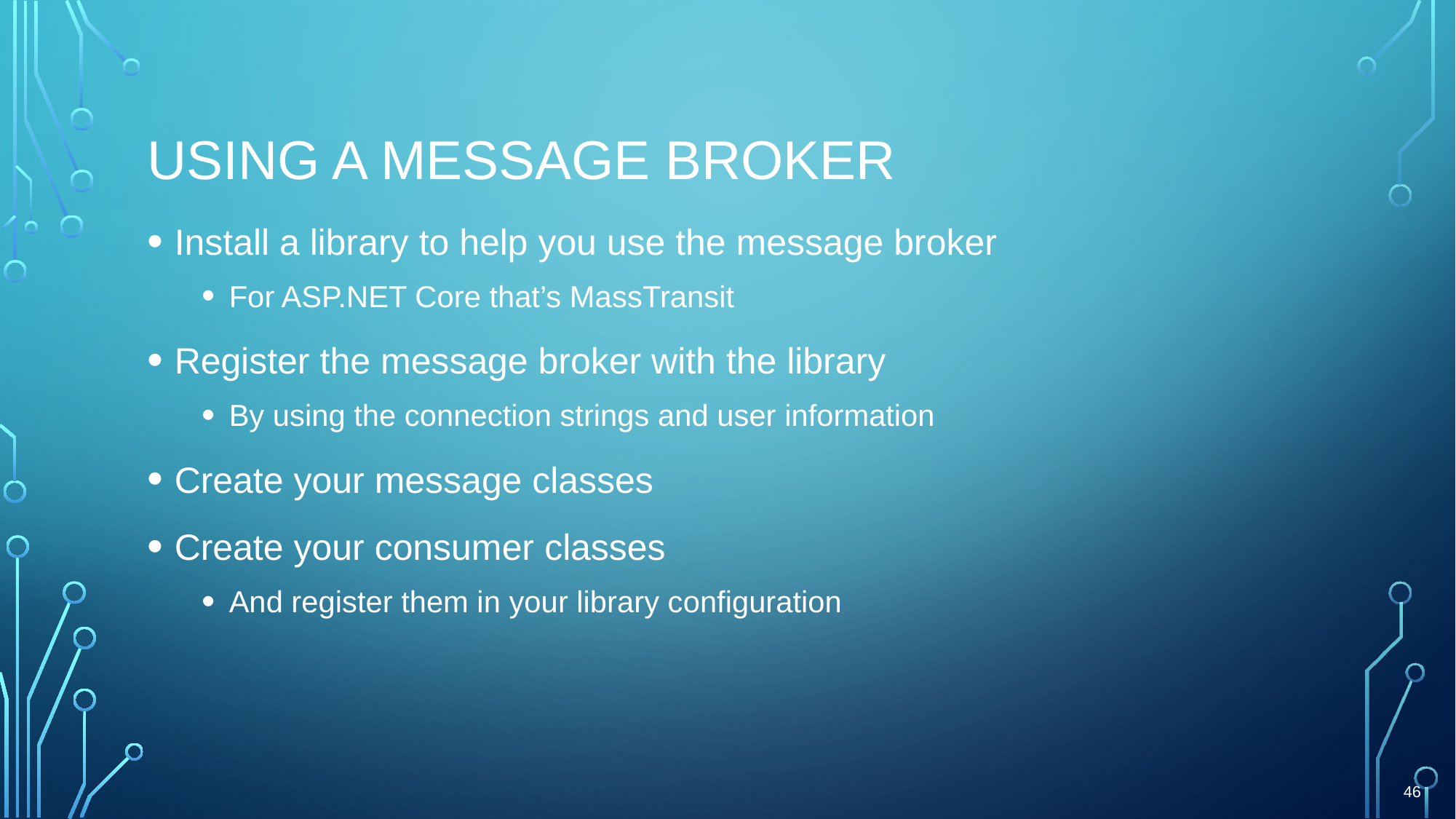

# Using A Message Broker
Install a library to help you use the message broker
For ASP.NET Core that’s MassTransit
Register the message broker with the library
By using the connection strings and user information
Create your message classes
Create your consumer classes
And register them in your library configuration
46